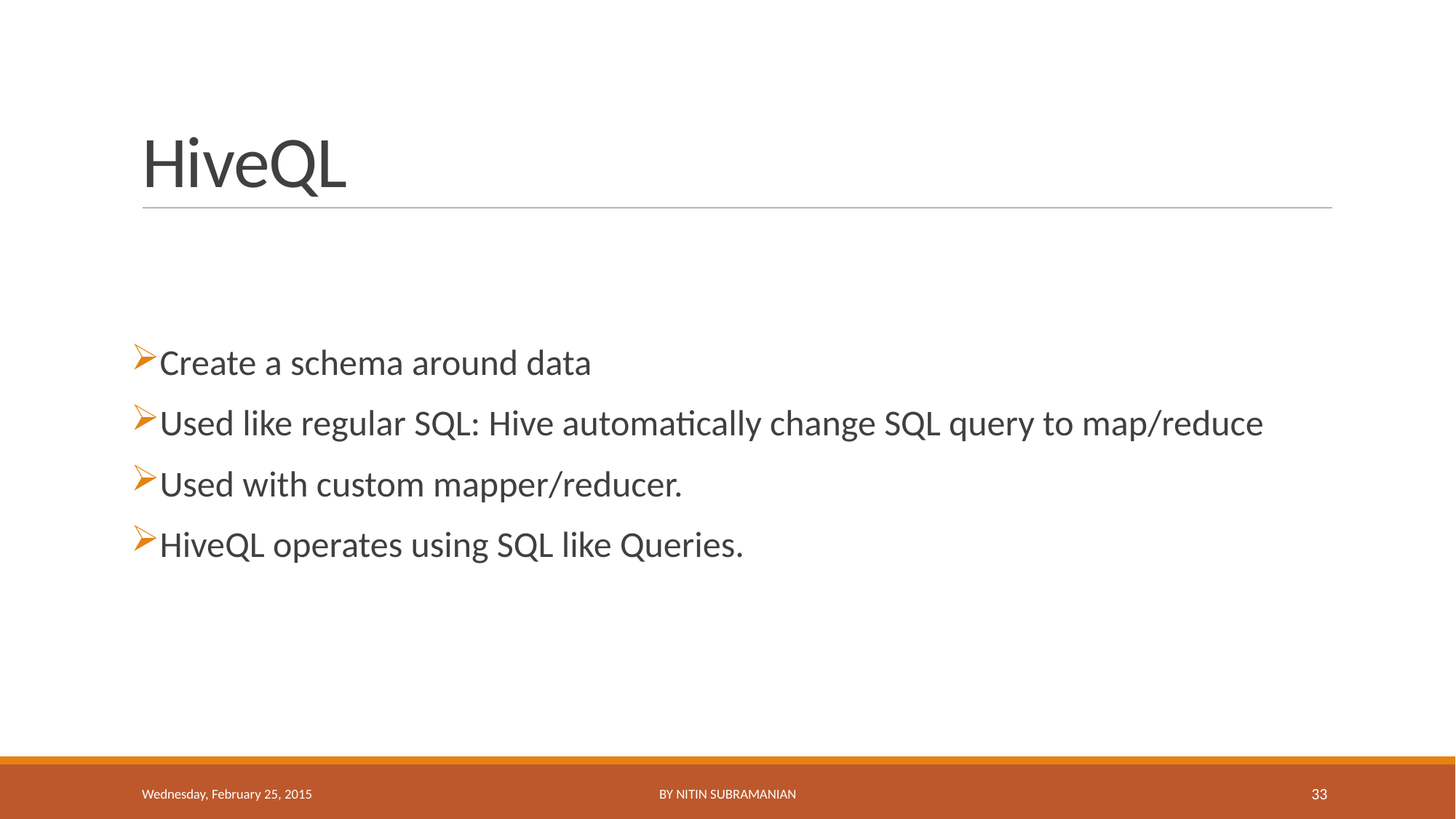

# HiveQL

Create a schema around data
Used like regular SQL: Hive automatically change SQL query to map/reduce
Used with custom mapper/reducer.
HiveQL operates using SQL like Queries.
Wednesday, February 25, 2015
By Nitin Subramanian
33